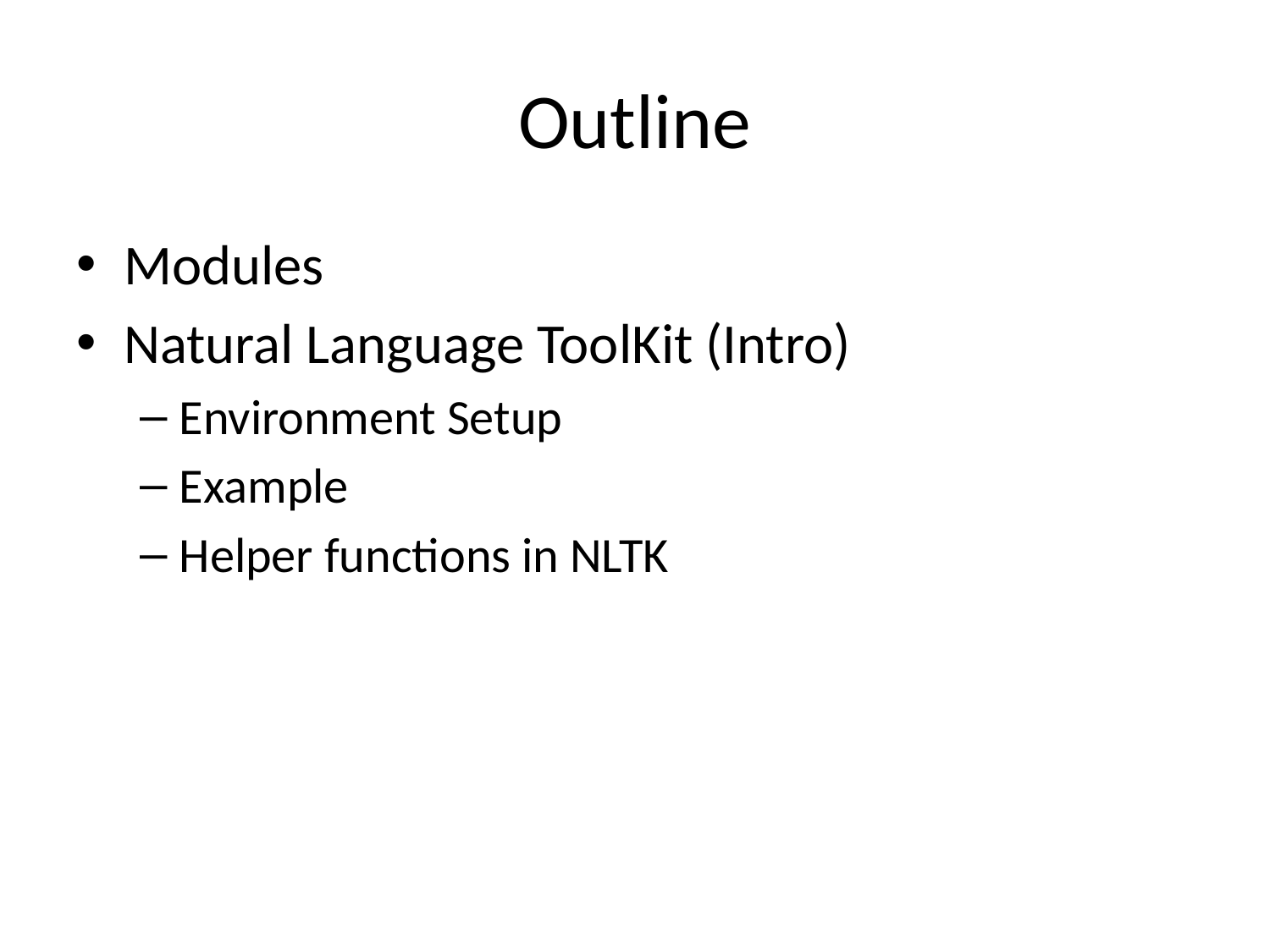

# Outline
Modules
Natural Language ToolKit (Intro)
Environment Setup
Example
Helper functions in NLTK